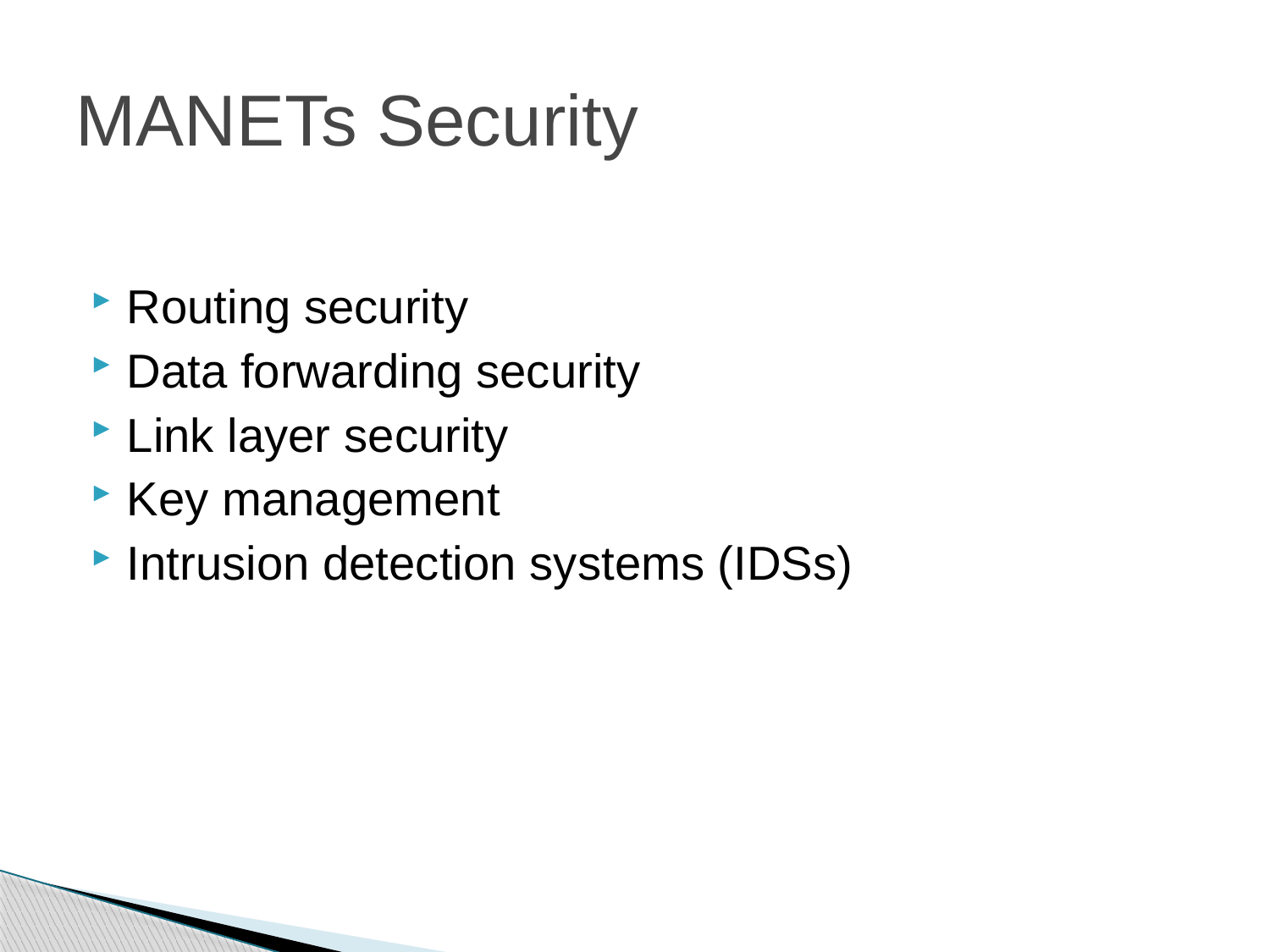

# MANETs Security

Routing security
Data forwarding security
Link layer security
Key management
Intrusion detection systems (IDSs)